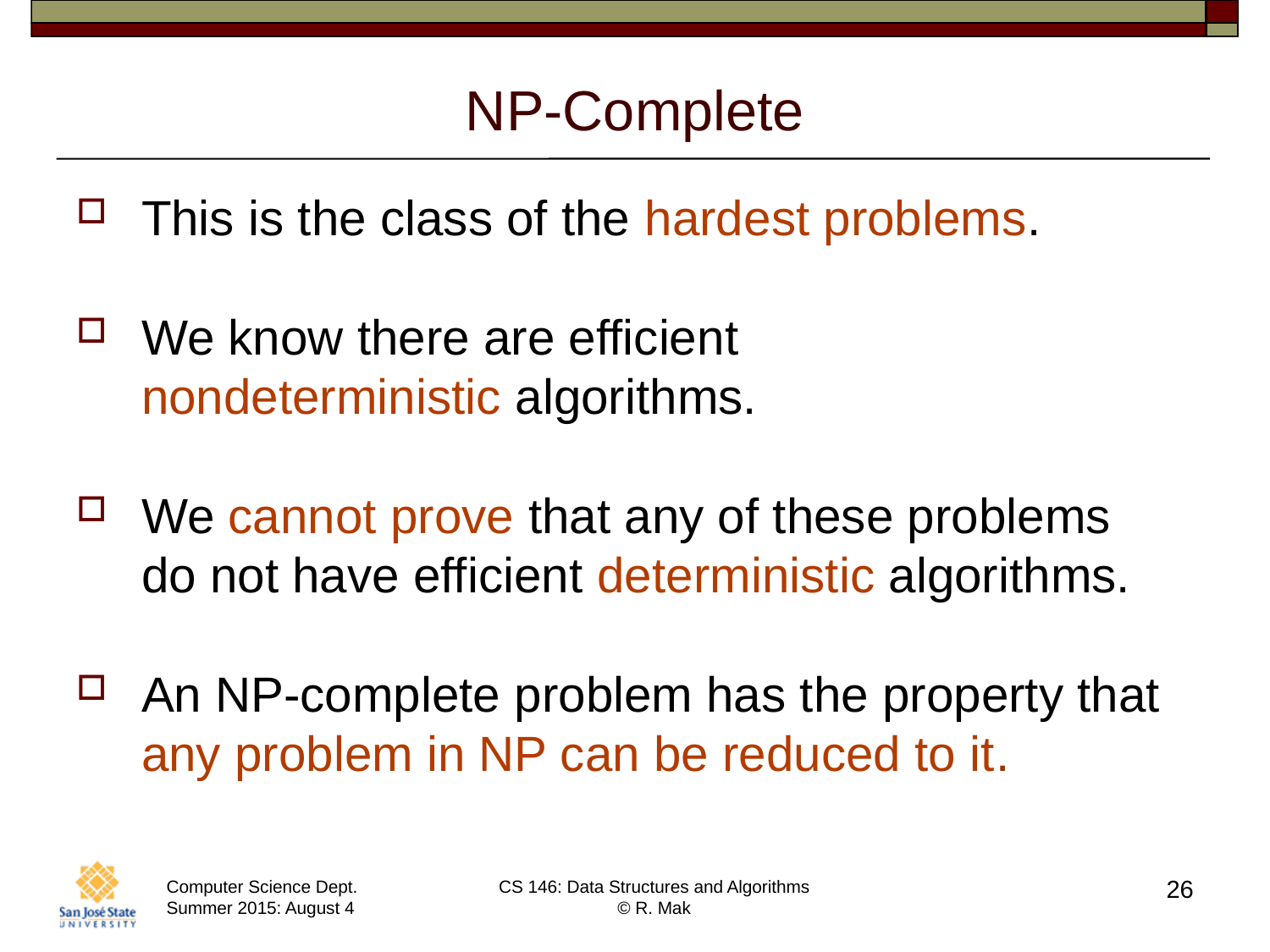

# NP-Complete
This is the class of the hardest problems.

We know there are efficient
nondeterministic algorithms.

We cannot prove that any of these problems
do not have efficient deterministic algorithms.

An NP-complete problem has the property that
any problem in NP can be reduced to it.

26